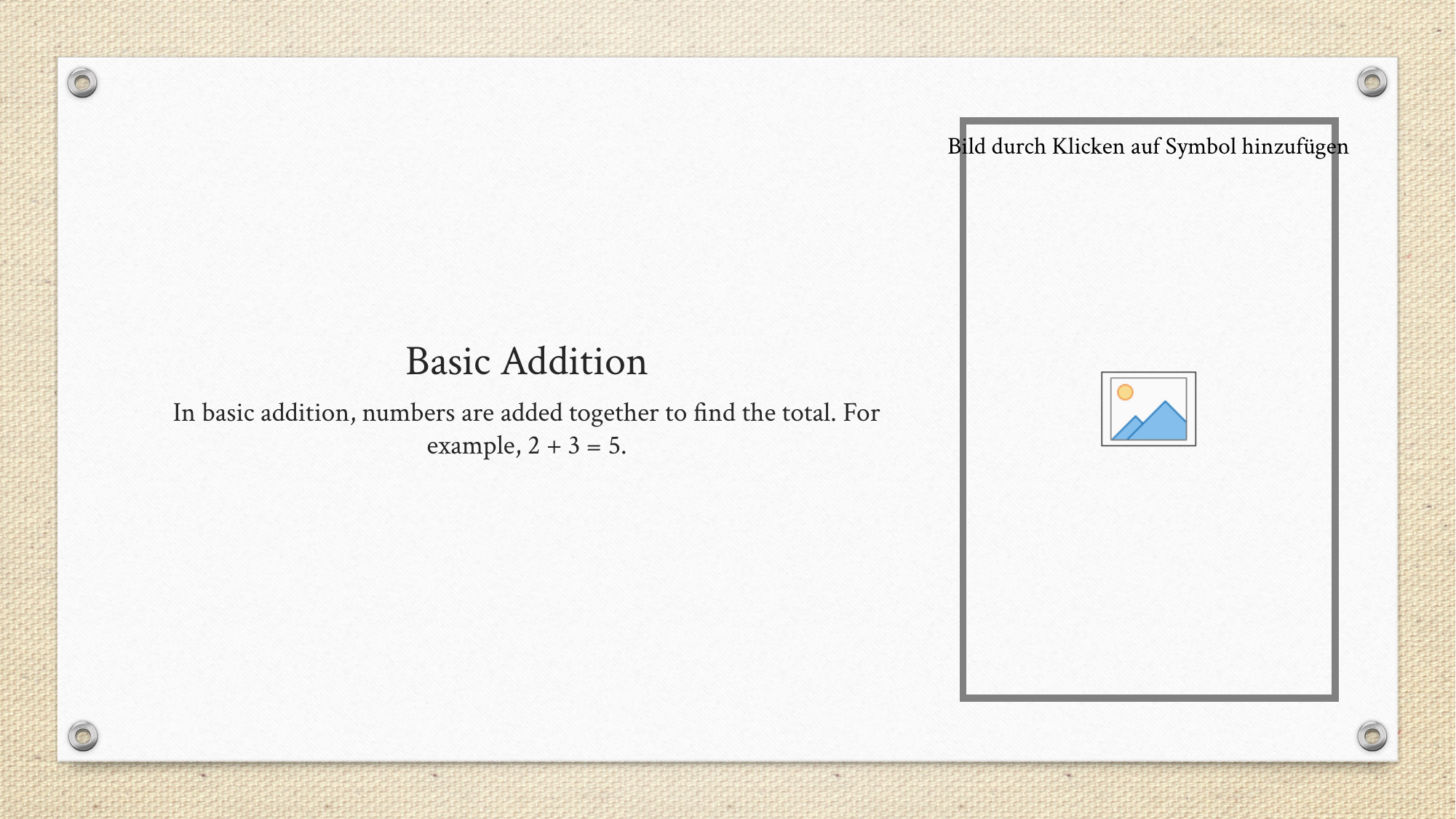

# Basic Addition
In basic addition, numbers are added together to find the total. For example, 2 + 3 = 5.